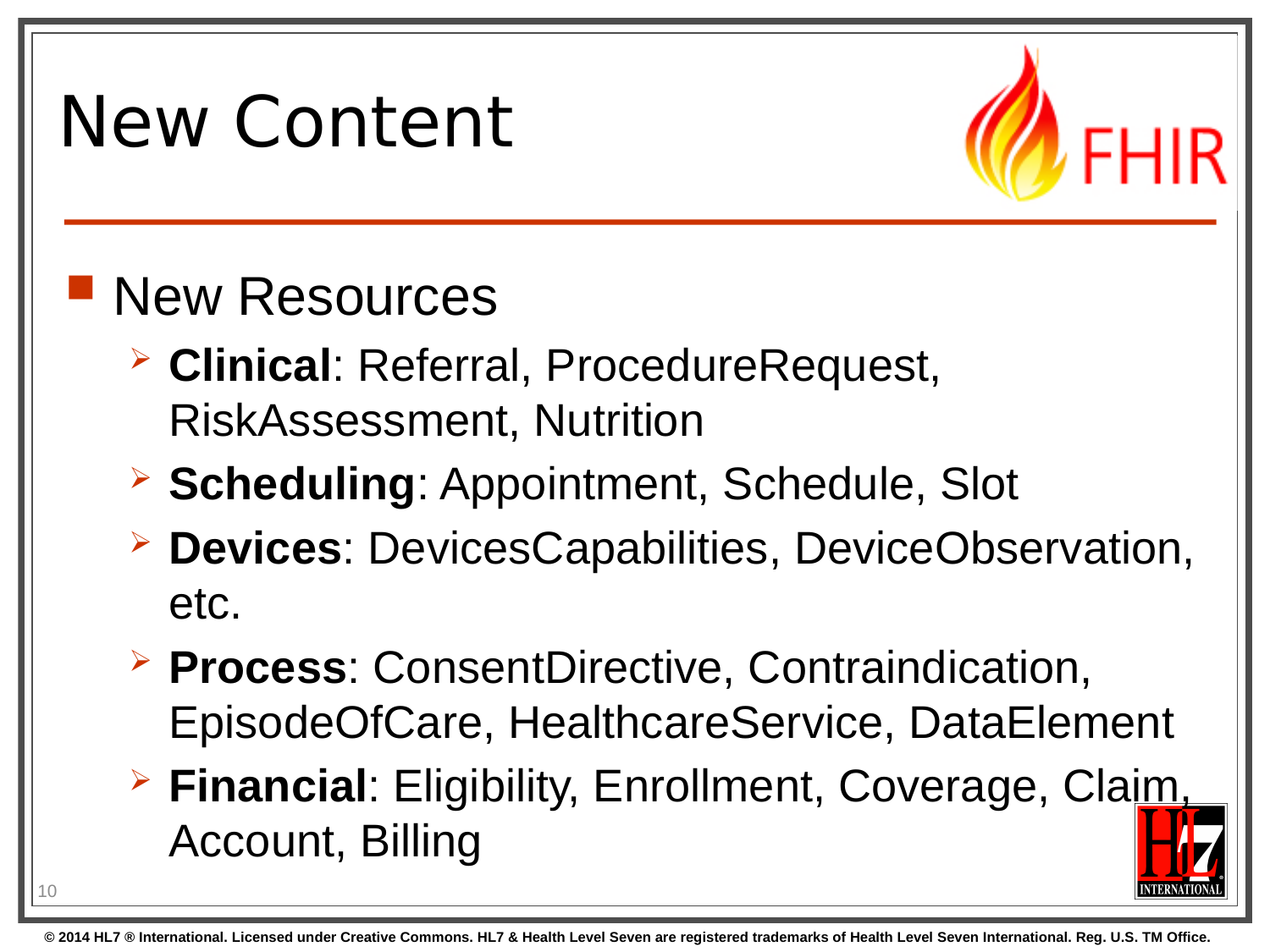

# New Content
New Resources
Clinical: Referral, ProcedureRequest, RiskAssessment, Nutrition
Scheduling: Appointment, Schedule, Slot
Devices: DevicesCapabilities, DeviceObservation, etc.
Process: ConsentDirective, Contraindication, EpisodeOfCare, HealthcareService, DataElement
Financial: Eligibility, Enrollment, Coverage, Claim, Account, Billing
10